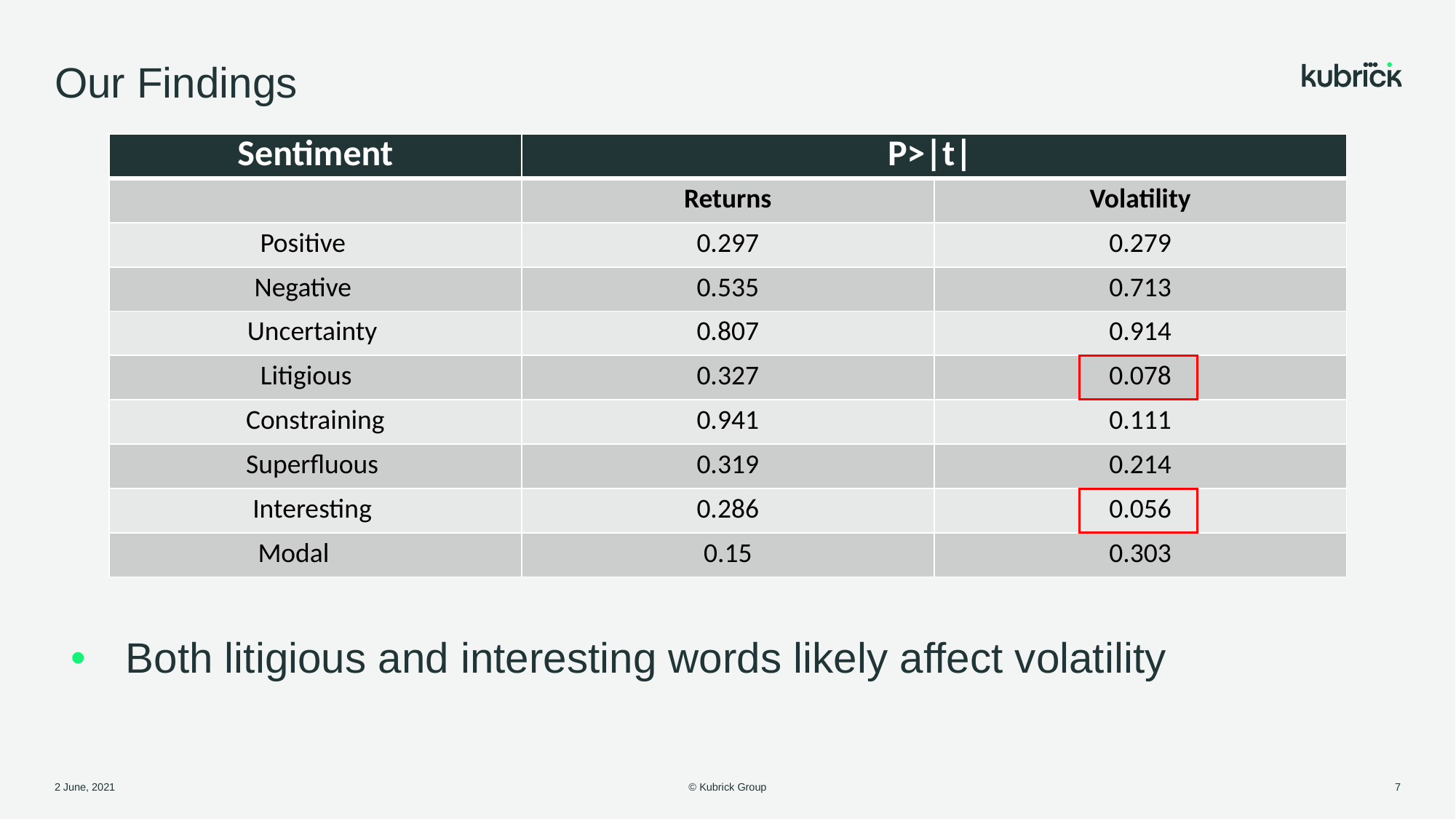

# Our Findings
| Sentiment | P>|t| |  |
| --- | --- | --- |
|  | Returns | Volatility |
| Positive | 0.297 | 0.279 |
| Negative | 0.535 | 0.713 |
| Uncertainty | 0.807 | 0.914 |
| Litigious | 0.327 | 0.078 |
| Constraining | 0.941 | 0.111 |
| Superfluous | 0.319 | 0.214 |
| Interesting | 0.286 | 0.056 |
| Modal | 0.15 | 0.303 |

Both litigious and interesting words likely affect volatility
© Kubrick Group
2 June, 2021
7